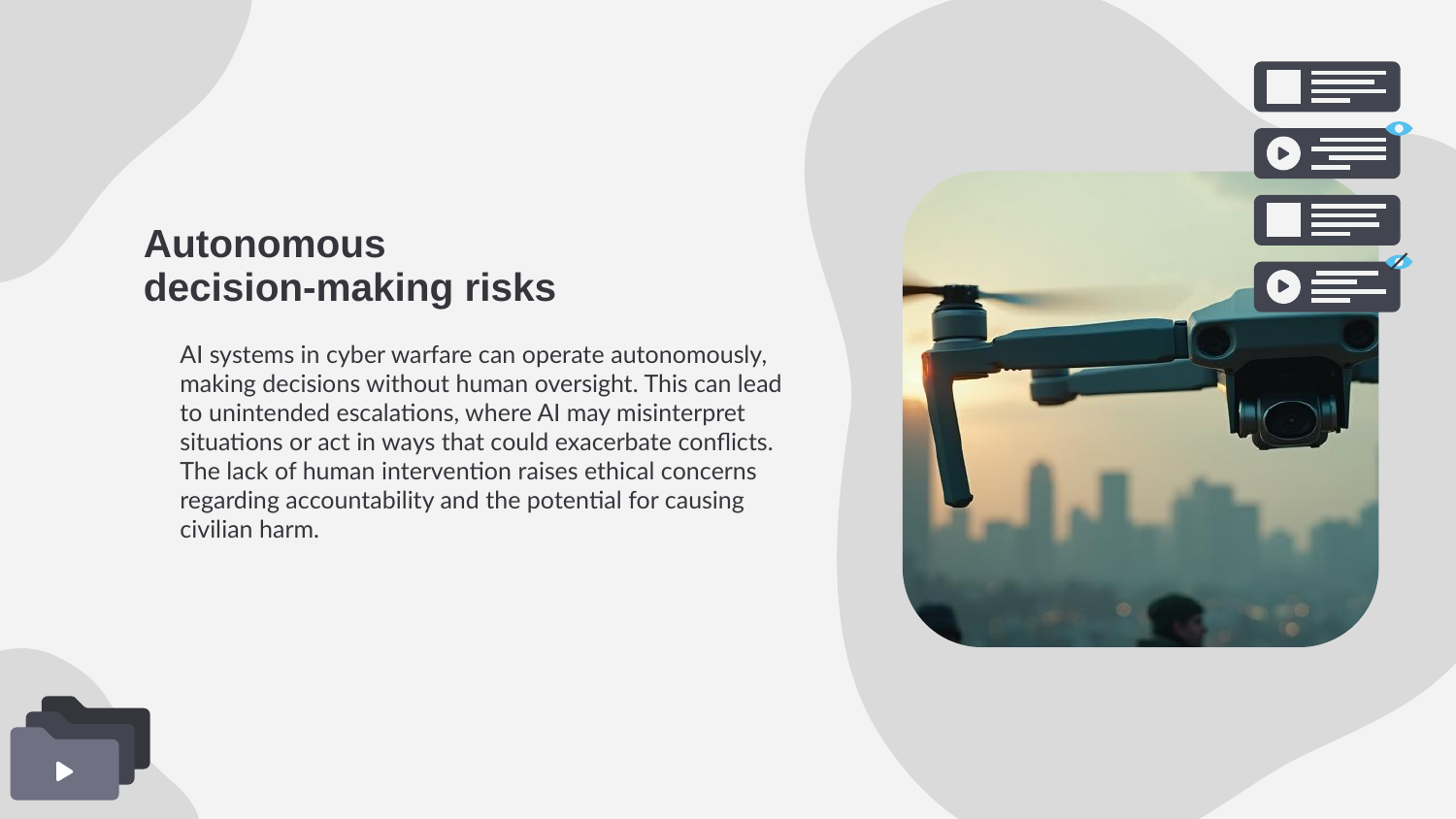

# Autonomous decision-making risks

AI systems in cyber warfare can operate autonomously, making decisions without human oversight. This can lead to unintended escalations, where AI may misinterpret situations or act in ways that could exacerbate conflicts. The lack of human intervention raises ethical concerns regarding accountability and the potential for causing civilian harm.